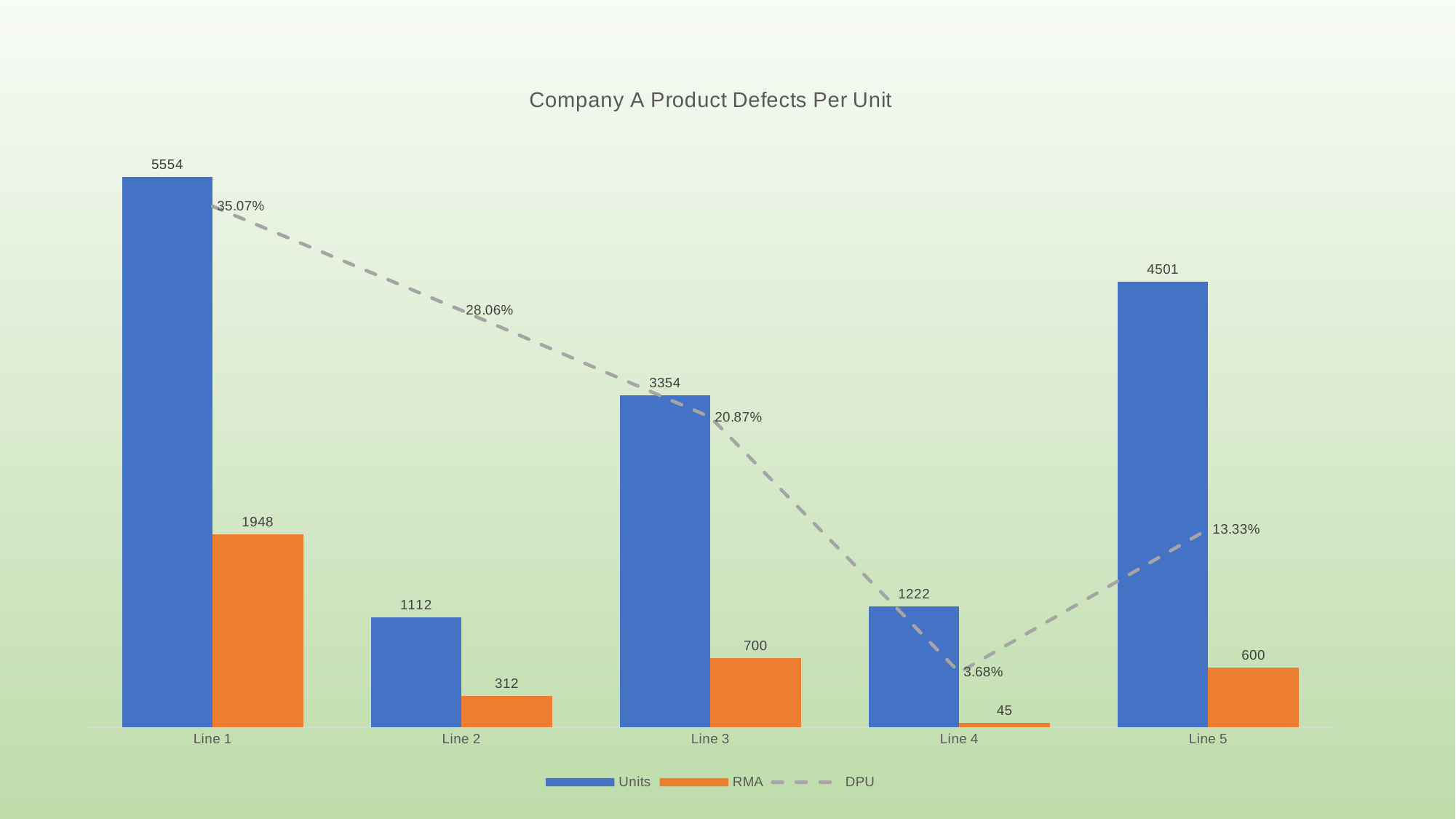

### Chart: Company A Product Defects Per Unit

| Category | Units | RMA | DPU |
|---|---|---|---|
| Line 1 | 5554.0 | 1948.0 | 0.3507382066978754 |
| Line 2 | 1112.0 | 312.0 | 0.2805755395683453 |
| Line 3 | 3354.0 | 700.0 | 0.20870602265951102 |
| Line 4 | 1222.0 | 45.0 | 0.036824877250409165 |
| Line 5 | 4501.0 | 600.0 | 0.13330371028660298 |